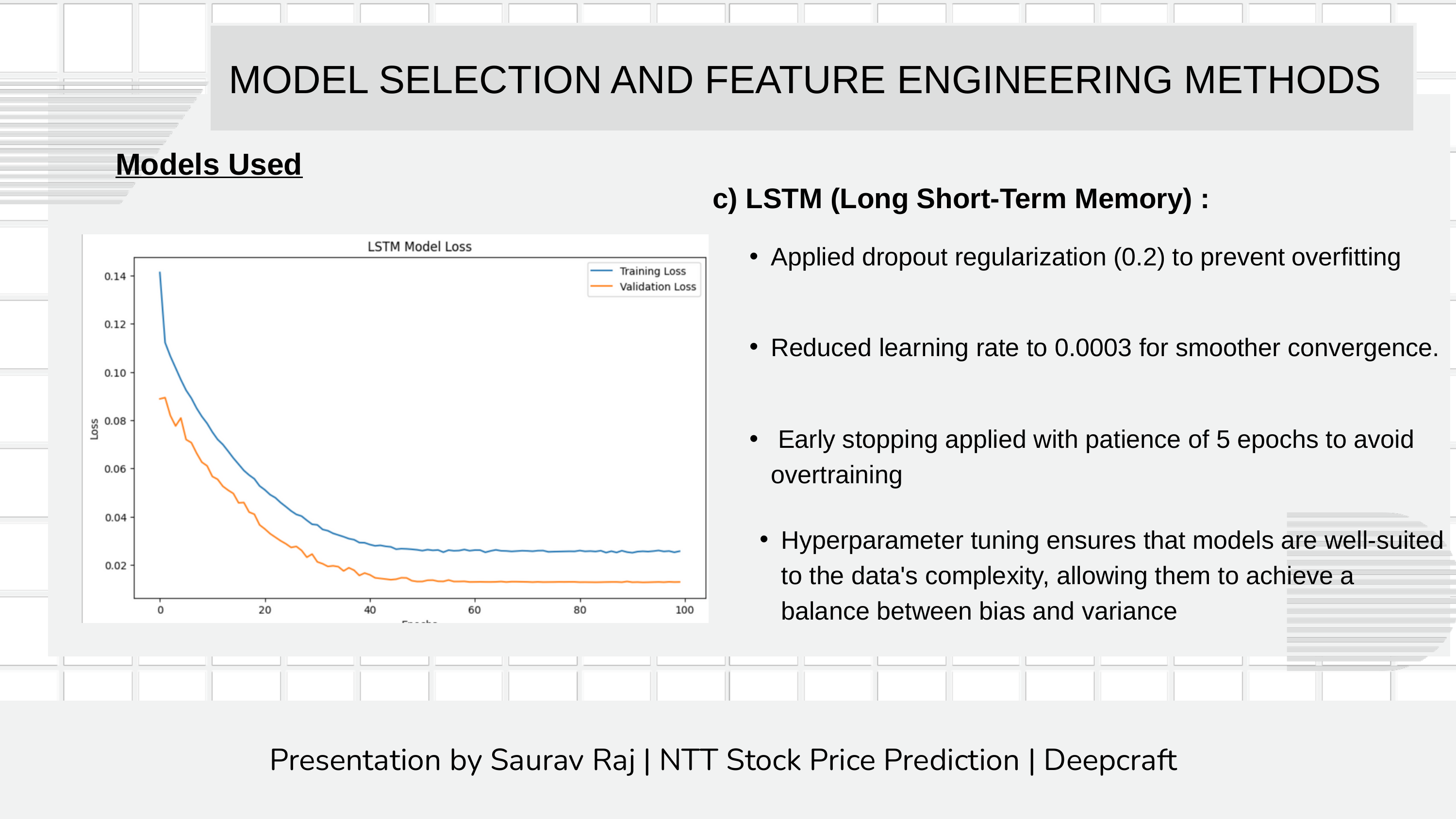

MODEL SELECTION AND FEATURE ENGINEERING METHODS

Models Used
c) LSTM (Long Short-Term Memory) :

Applied dropout regularization (0.2) to prevent overfitting

Reduced learning rate to 0.0003 for smoother convergence.
 Early stopping applied with patience of 5 epochs to avoid overtraining

Hyperparameter tuning ensures that models are well-suited to the data's complexity, allowing them to achieve a balance between bias and variance

Presentation by Saurav Raj | NTT Stock Price Prediction | Deepcraft